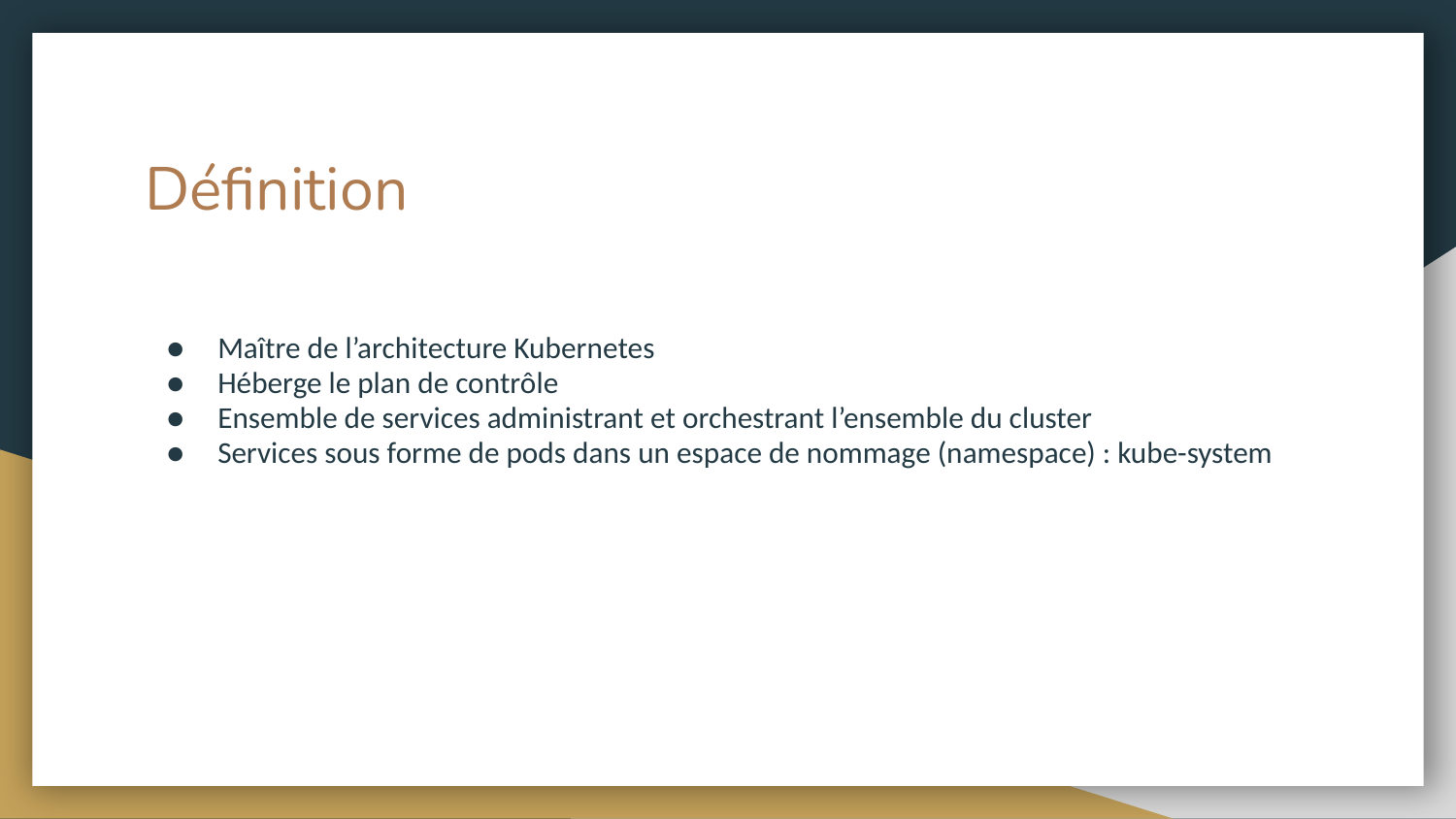

# Définition
Maître de l’architecture Kubernetes
Héberge le plan de contrôle
Ensemble de services administrant et orchestrant l’ensemble du cluster
Services sous forme de pods dans un espace de nommage (namespace) : kube-system